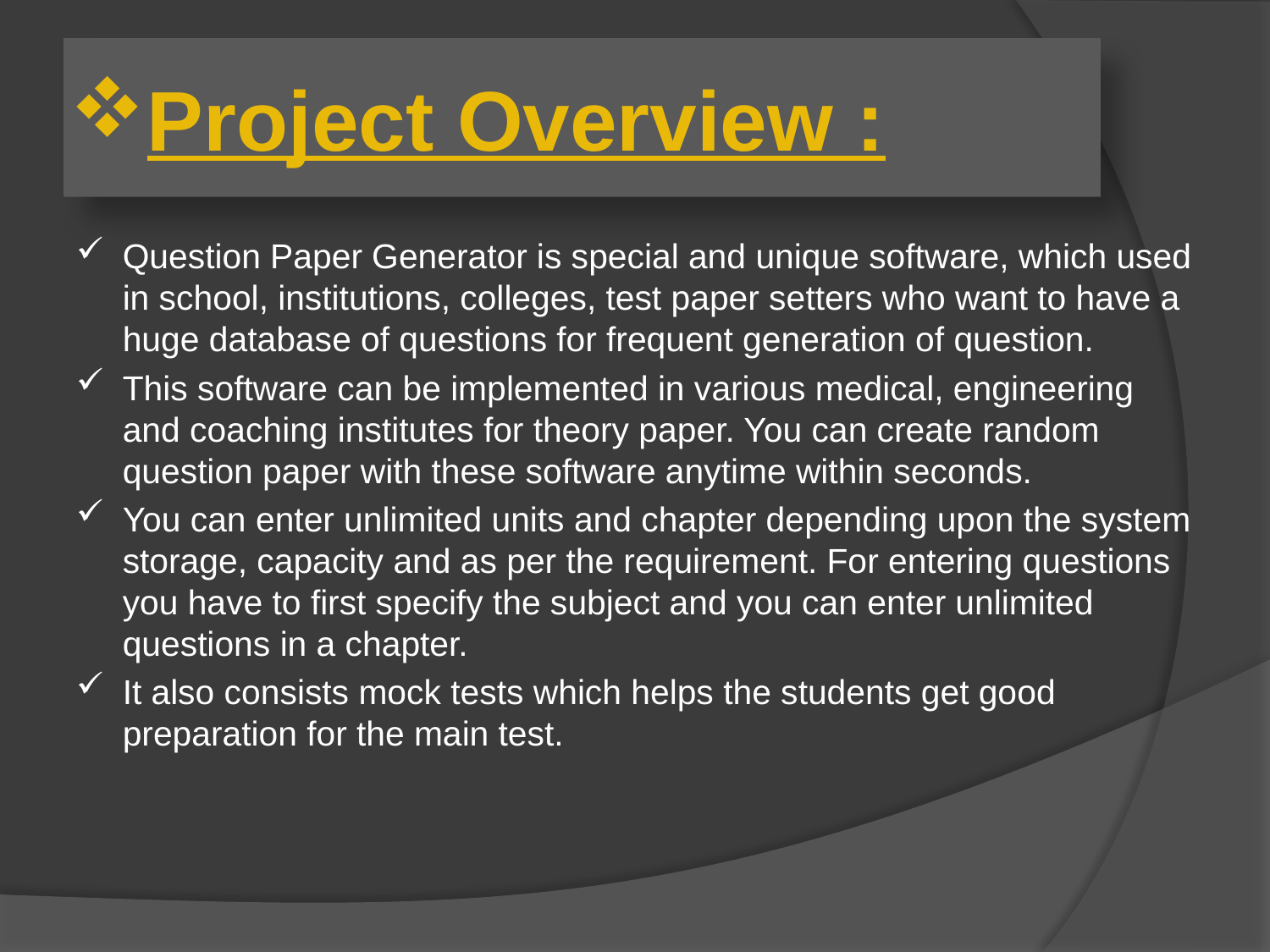

# Project Overview :

Question Paper Generator is special and unique software, which used in school, institutions, colleges, test paper setters who want to have a huge database of questions for frequent generation of question.
This software can be implemented in various medical, engineering and coaching institutes for theory paper. You can create random question paper with these software anytime within seconds.
You can enter unlimited units and chapter depending upon the system storage, capacity and as per the requirement. For entering questions you have to first specify the subject and you can enter unlimited questions in a chapter.
It also consists mock tests which helps the students get good preparation for the main test.